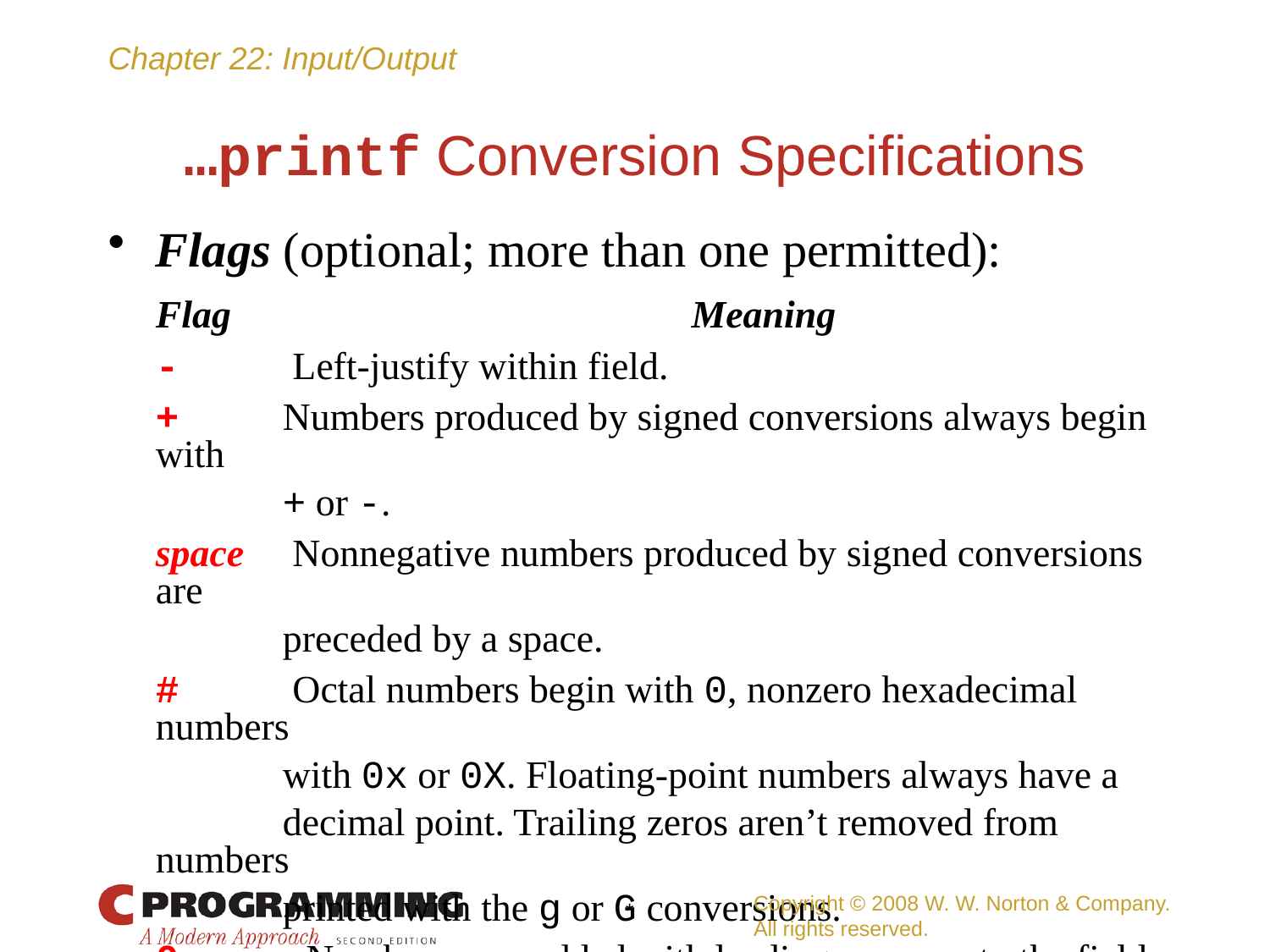

# …printf Conversion Specifications
Flags (optional; more than one permitted):
	Flag	                                          Meaning
	-	 Left-justify within field.
	+ 	Numbers produced by signed conversions always begin with
		+ or -.
	space	 Nonnegative numbers produced by signed conversions are
		preceded by a space.
	#	 Octal numbers begin with 0, nonzero hexadecimal numbers
		with 0x or 0X. Floating-point numbers always have a
		decimal point. Trailing zeros aren’t removed from numbers
		printed with the g or G conversions.
	0	 Numbers are padded with leading zeros up to the field width.
	(zero)
Copyright © 2008 W. W. Norton & Company.
All rights reserved.
*